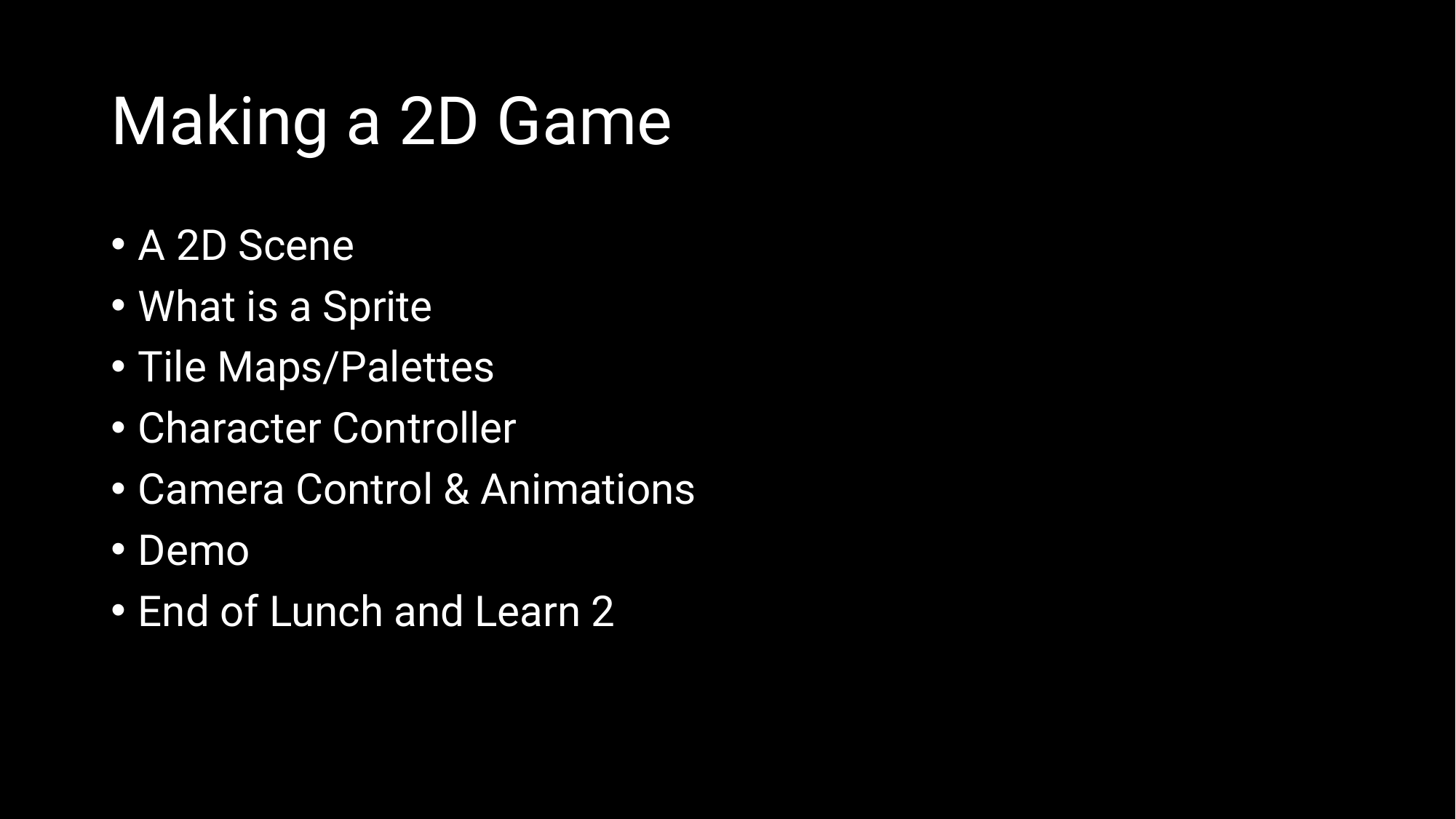

# Making a 2D Game
A 2D Scene
What is a Sprite
Tile Maps/Palettes
Character Controller
Camera Control & Animations
Demo
End of Lunch and Learn 2